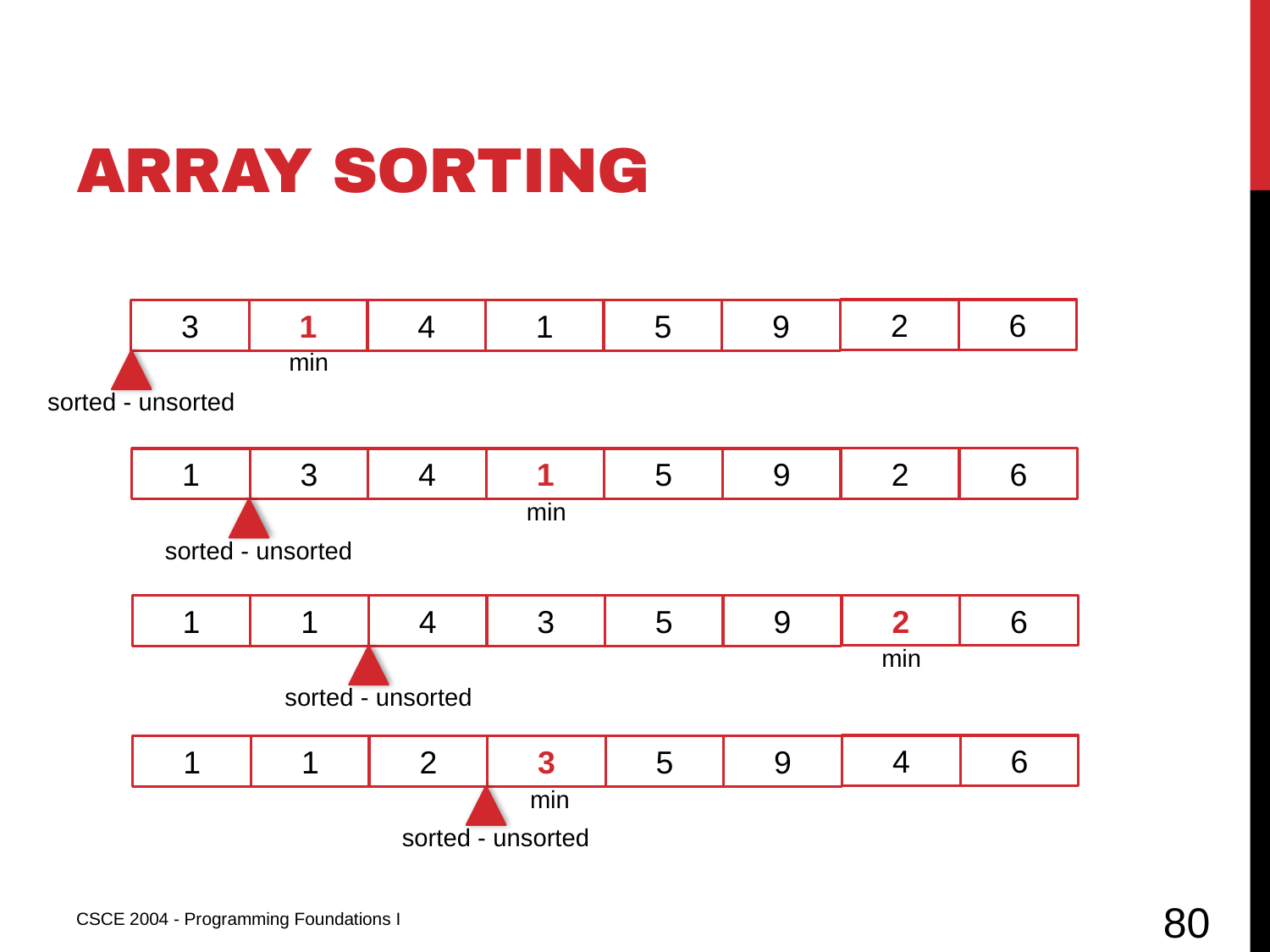

# Array sorting
2
6
3
1
4
1
5
9
min

sorted - unsorted
2
6
1
3
4
1
5
9
min

sorted - unsorted
2
6
1
1
4
3
5
9
min

sorted - unsorted
4
6
1
1
2
3
5
9
min

sorted - unsorted
80
CSCE 2004 - Programming Foundations I